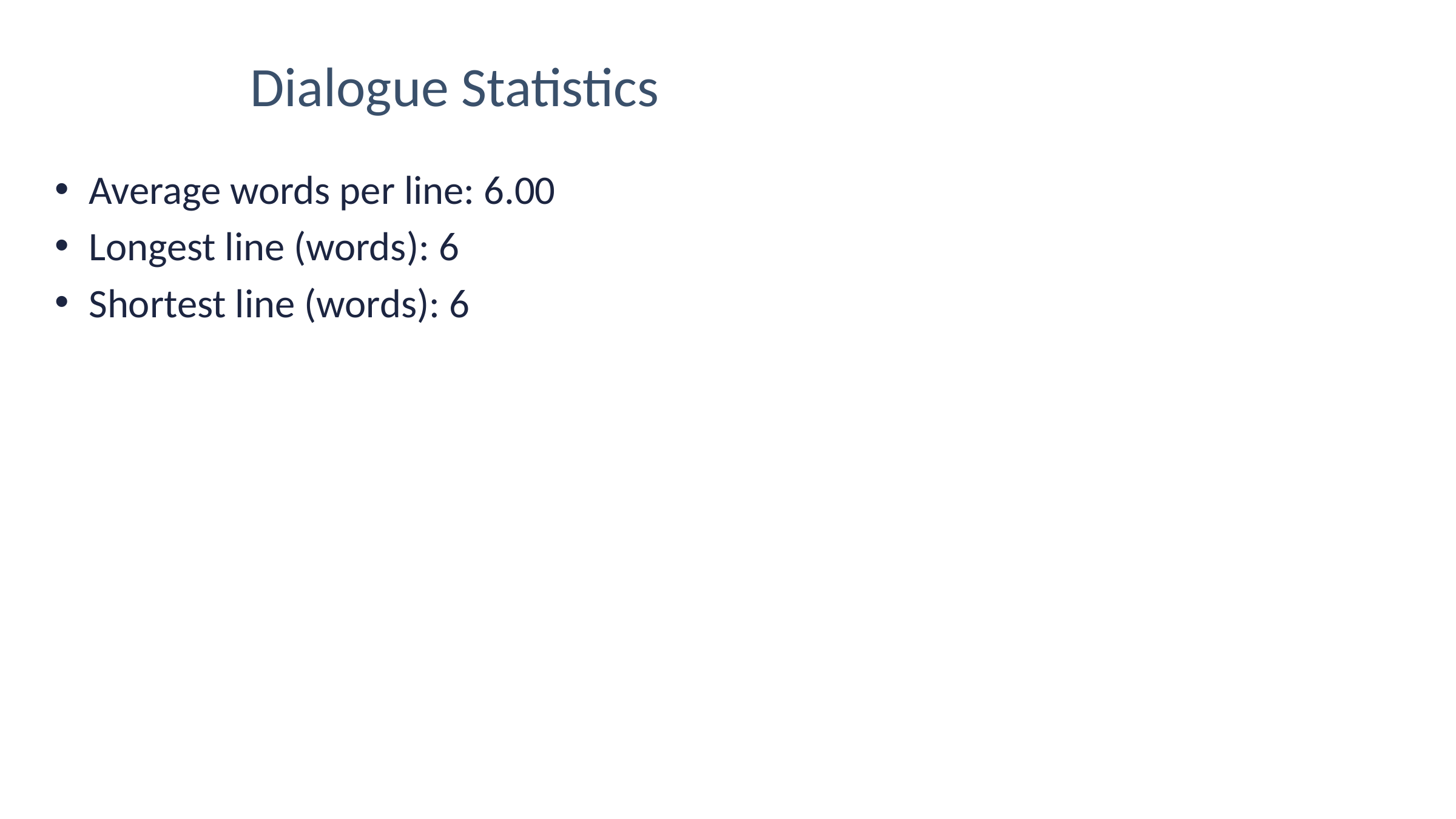

# Dialogue Statistics
Average words per line: 6.00
Longest line (words): 6
Shortest line (words): 6